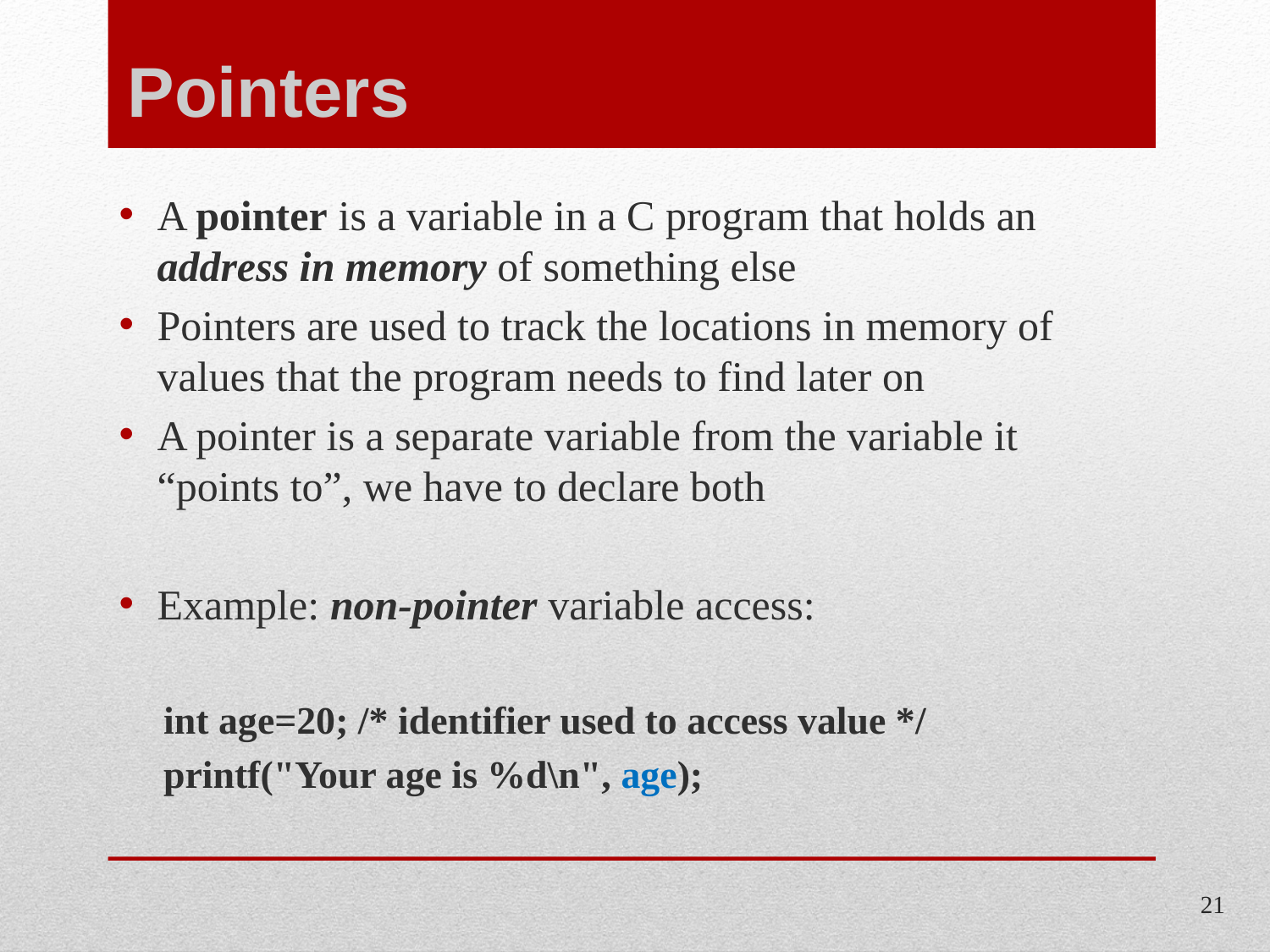

# Pointers
A pointer is a variable in a C program that holds an address in memory of something else
Pointers are used to track the locations in memory of values that the program needs to find later on
A pointer is a separate variable from the variable it “points to”, we have to declare both

Example: non-pointer variable access:

int age=20; /* identifier used to access value */
printf("Your age is %d\n", age);
21